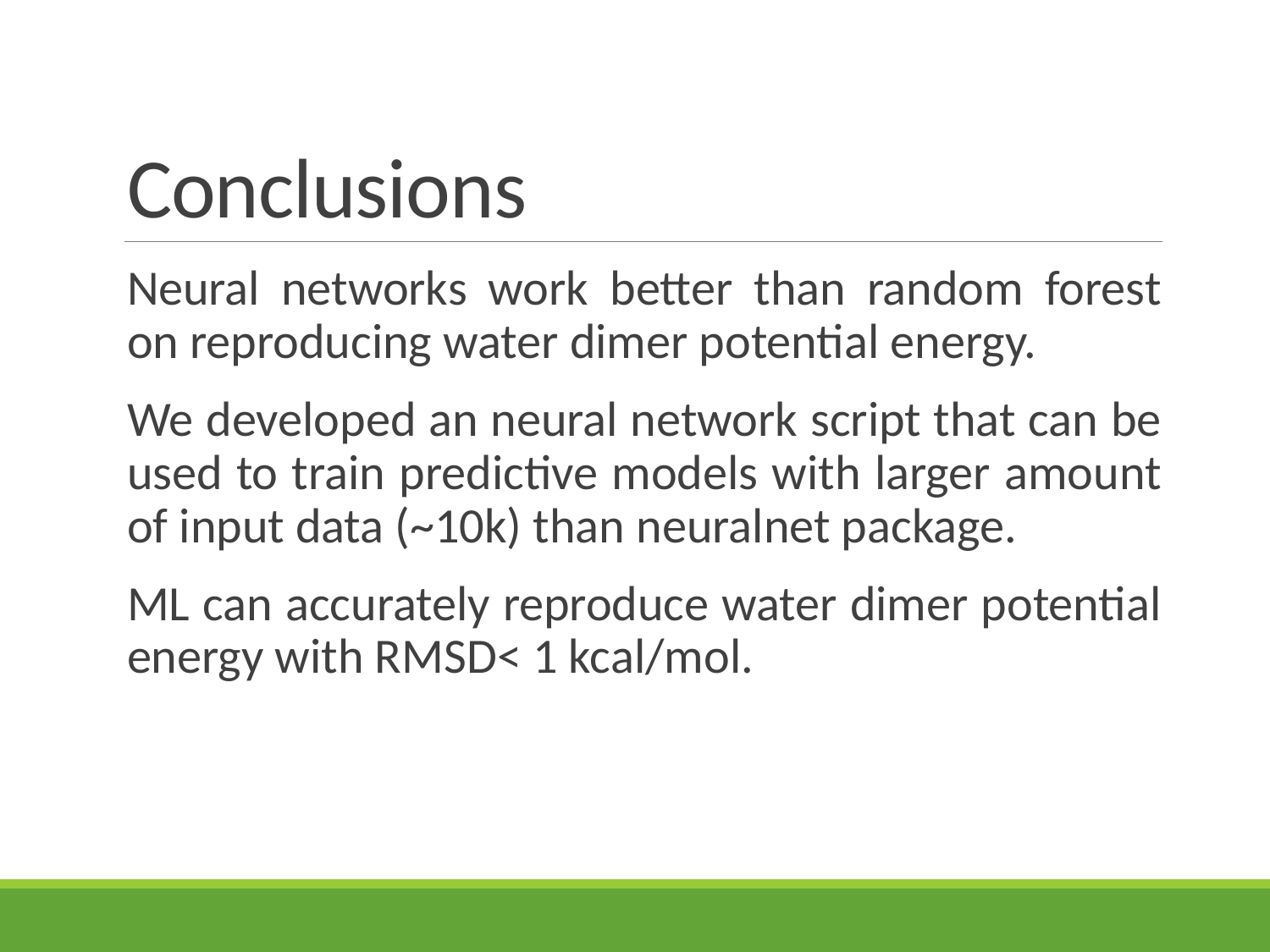

# Conclusions
Neural networks work better than random forest on reproducing water dimer potential energy.
We developed an neural network script that can be used to train predictive models with larger amount of input data (~10k) than neuralnet package.
ML can accurately reproduce water dimer potential energy with RMSD< 1 kcal/mol.